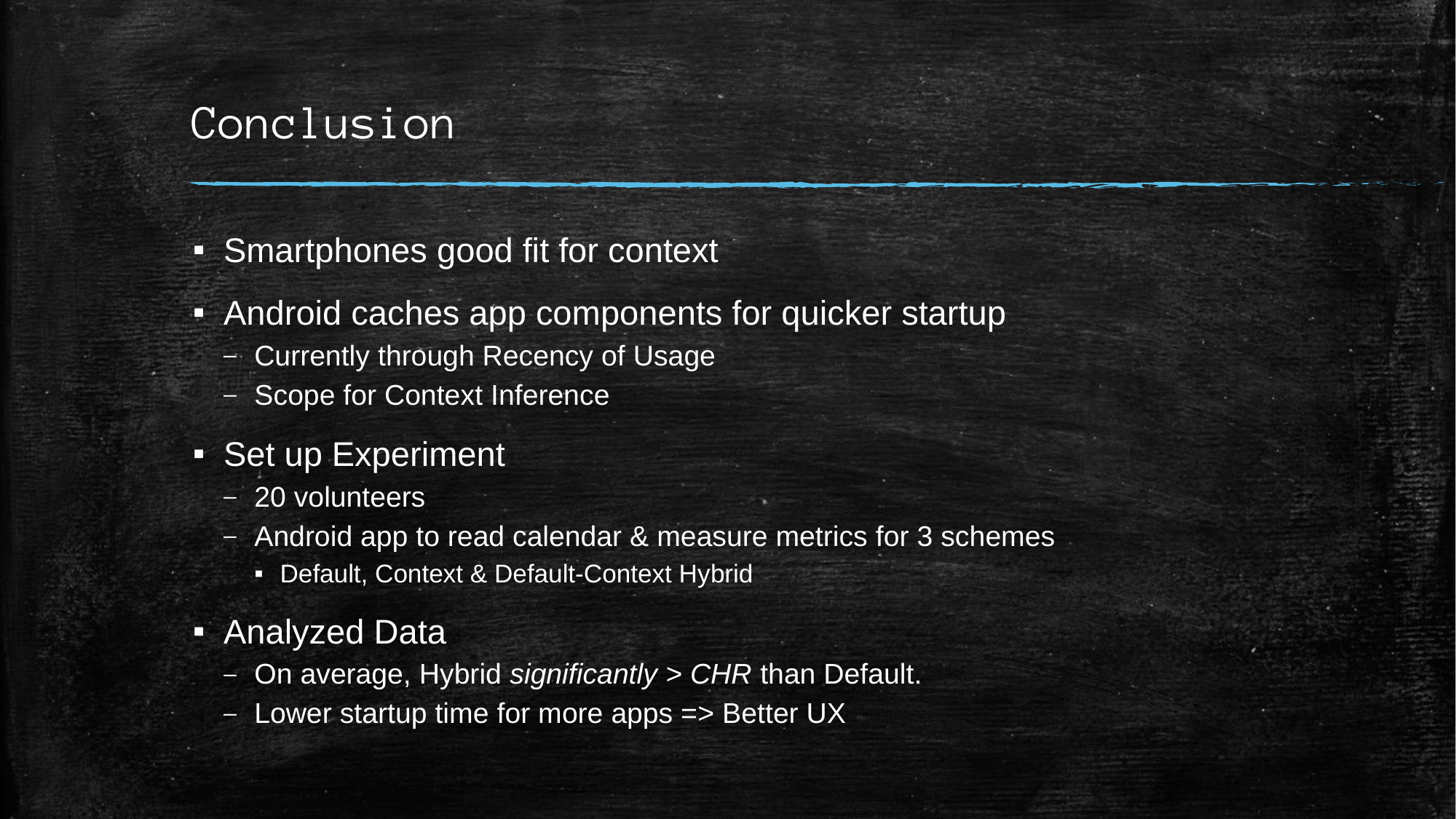

# Conclusion
Smartphones good fit for context
Android caches app components for quicker startup
Currently through Recency of Usage
Scope for Context Inference
Set up Experiment
20 volunteers
Android app to read calendar & measure metrics for 3 schemes
Default, Context & Default-Context Hybrid
Analyzed Data
On average, Hybrid significantly > CHR than Default.
Lower startup time for more apps => Better UX